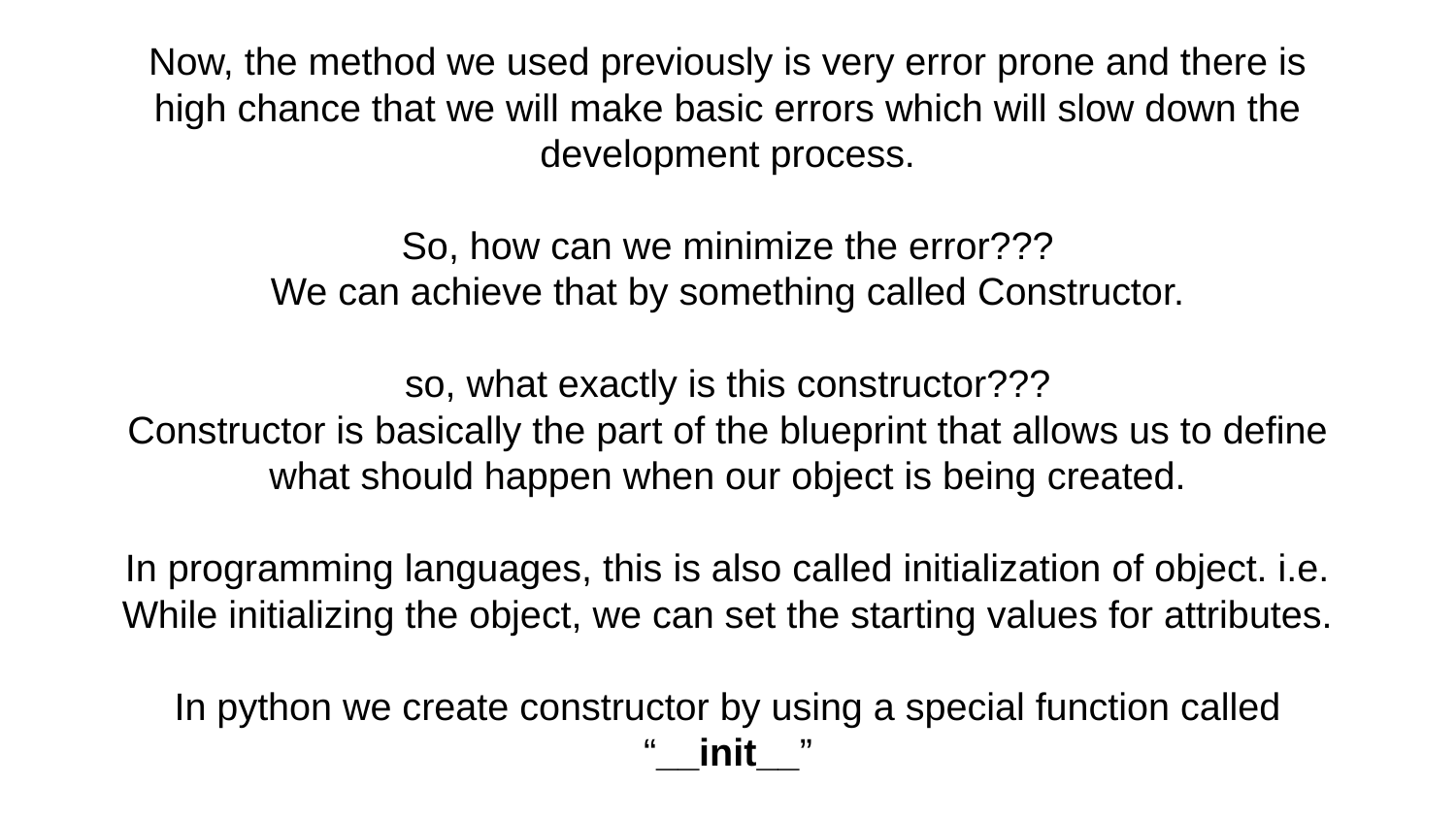

Now, the method we used previously is very error prone and there is high chance that we will make basic errors which will slow down the development process.

So, how can we minimize the error???
We can achieve that by something called Constructor.

so, what exactly is this constructor???
Constructor is basically the part of the blueprint that allows us to define what should happen when our object is being created.

In programming languages, this is also called initialization of object. i.e. While initializing the object, we can set the starting values for attributes.

In python we create constructor by using a special function called “__init__”